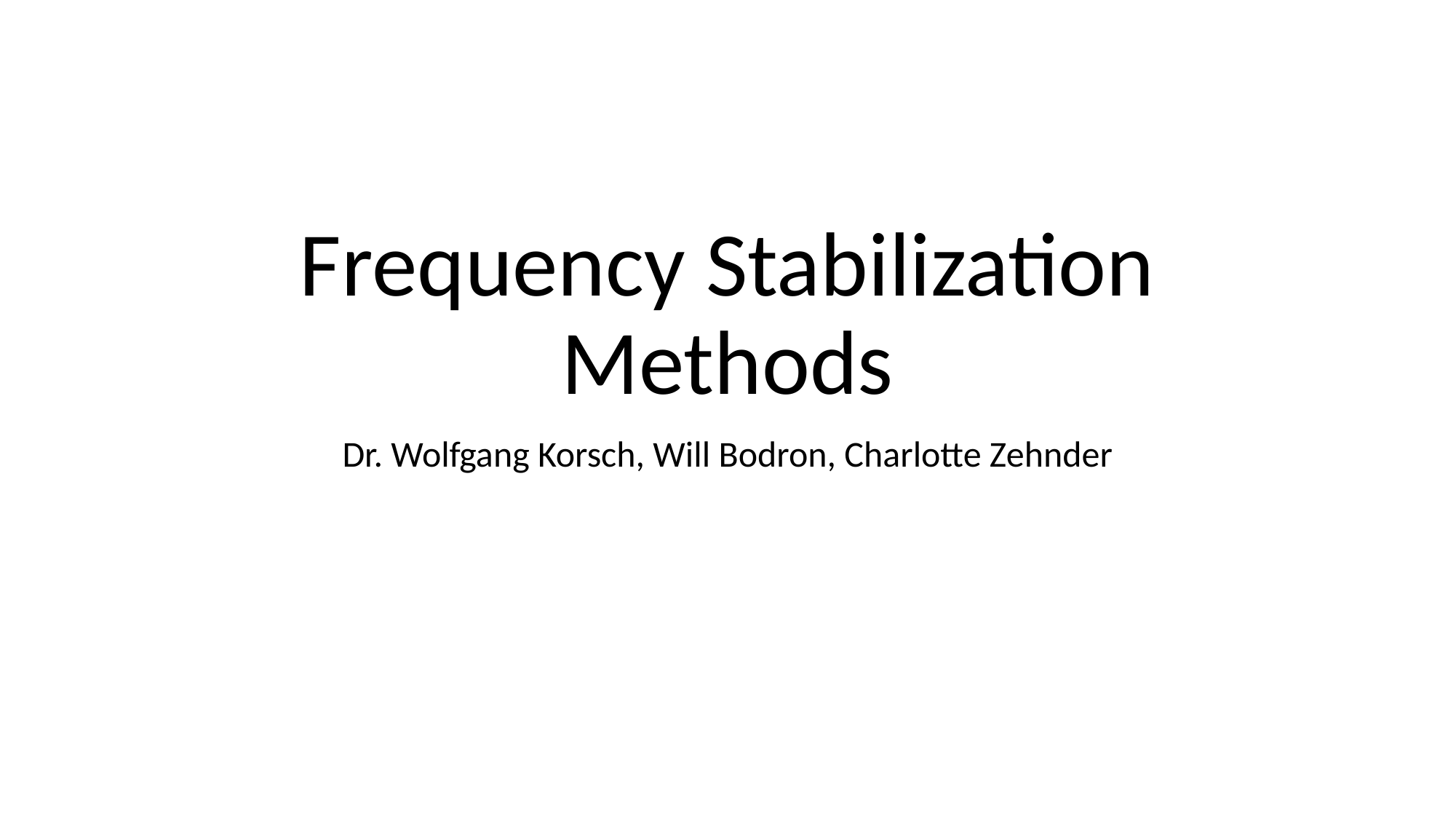

# Frequency Stabilization Methods
Dr. Wolfgang Korsch, Will Bodron, Charlotte Zehnder